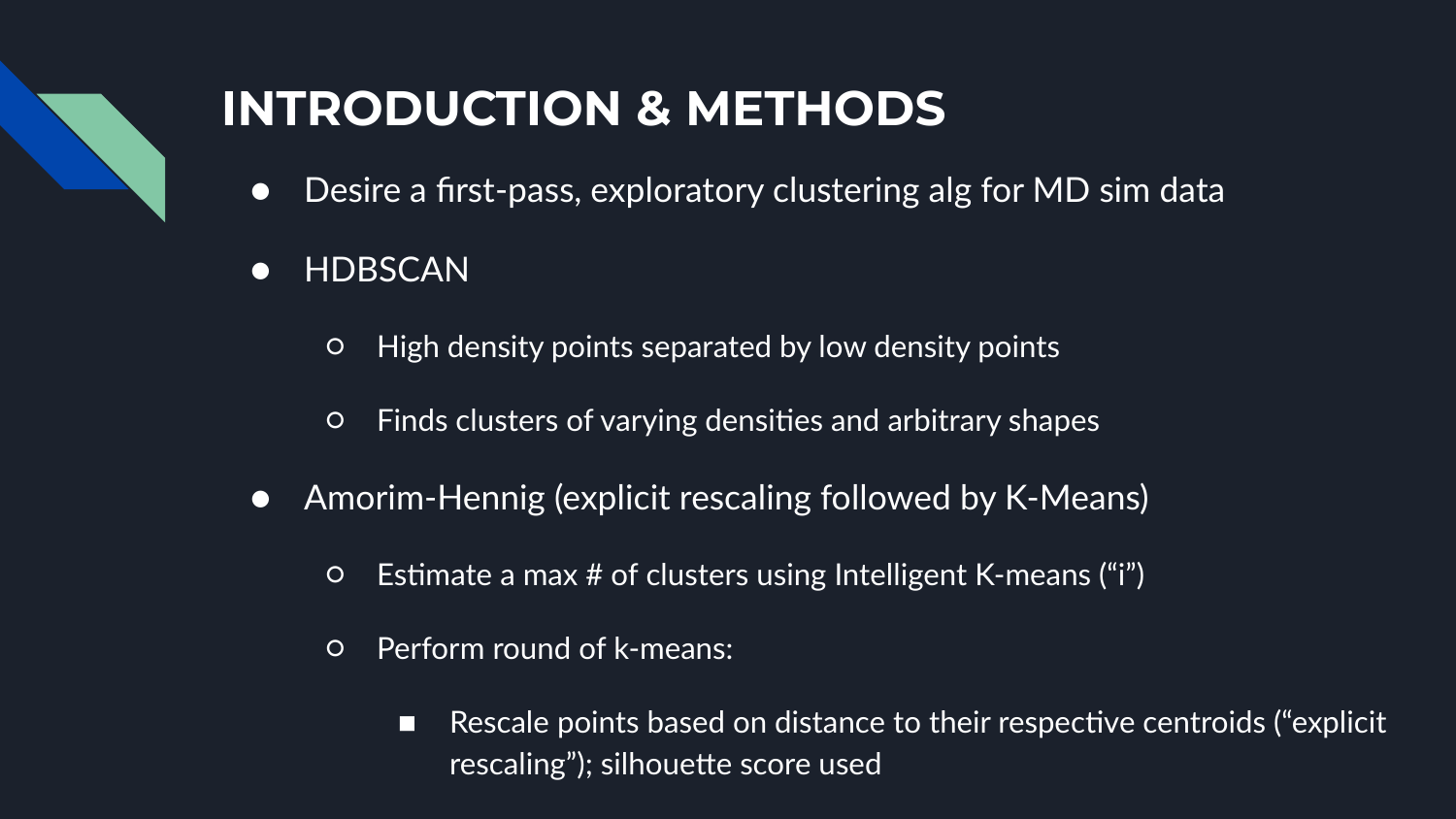

# INTRODUCTION & METHODS
Desire a first-pass, exploratory clustering alg for MD sim data
HDBSCAN
High density points separated by low density points
Finds clusters of varying densities and arbitrary shapes
Amorim-Hennig (explicit rescaling followed by K-Means)
Estimate a max # of clusters using Intelligent K-means (“i”)
Perform round of k-means:
Rescale points based on distance to their respective centroids (“explicit rescaling”); silhouette score used
Rescale features based on the dispersion of a feature in a given cluster (“MW”); feature weighted Minkowski distance used
Because of the rescaling, the cluster centers for outlier points can change
Repeated until no points change preferred cluster center
Last round of standard k-means performed with final weighted data